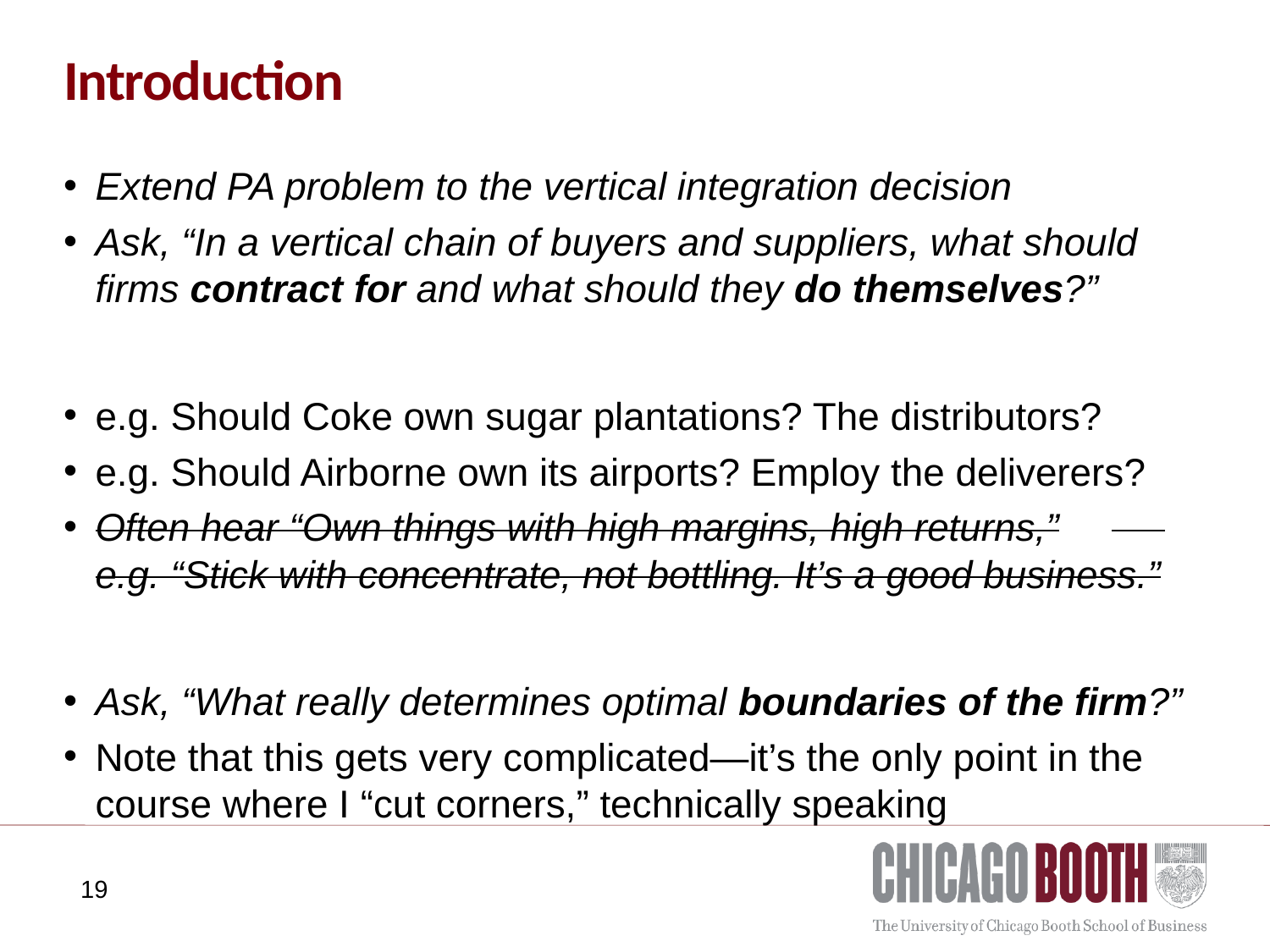

# Introduction
Extend PA problem to the vertical integration decision
Ask, “In a vertical chain of buyers and suppliers, what should firms contract for and what should they do themselves?”

e.g. Should Coke own sugar plantations? The distributors?
e.g. Should Airborne own its airports? Employ the deliverers?
Often hear “Own things with high margins, high returns,”	      e.g. “Stick with concentrate, not bottling. It’s a good business.”

Ask, “What really determines optimal boundaries of the firm?”
Note that this gets very complicated—it’s the only point in the course where I “cut corners,” technically speaking